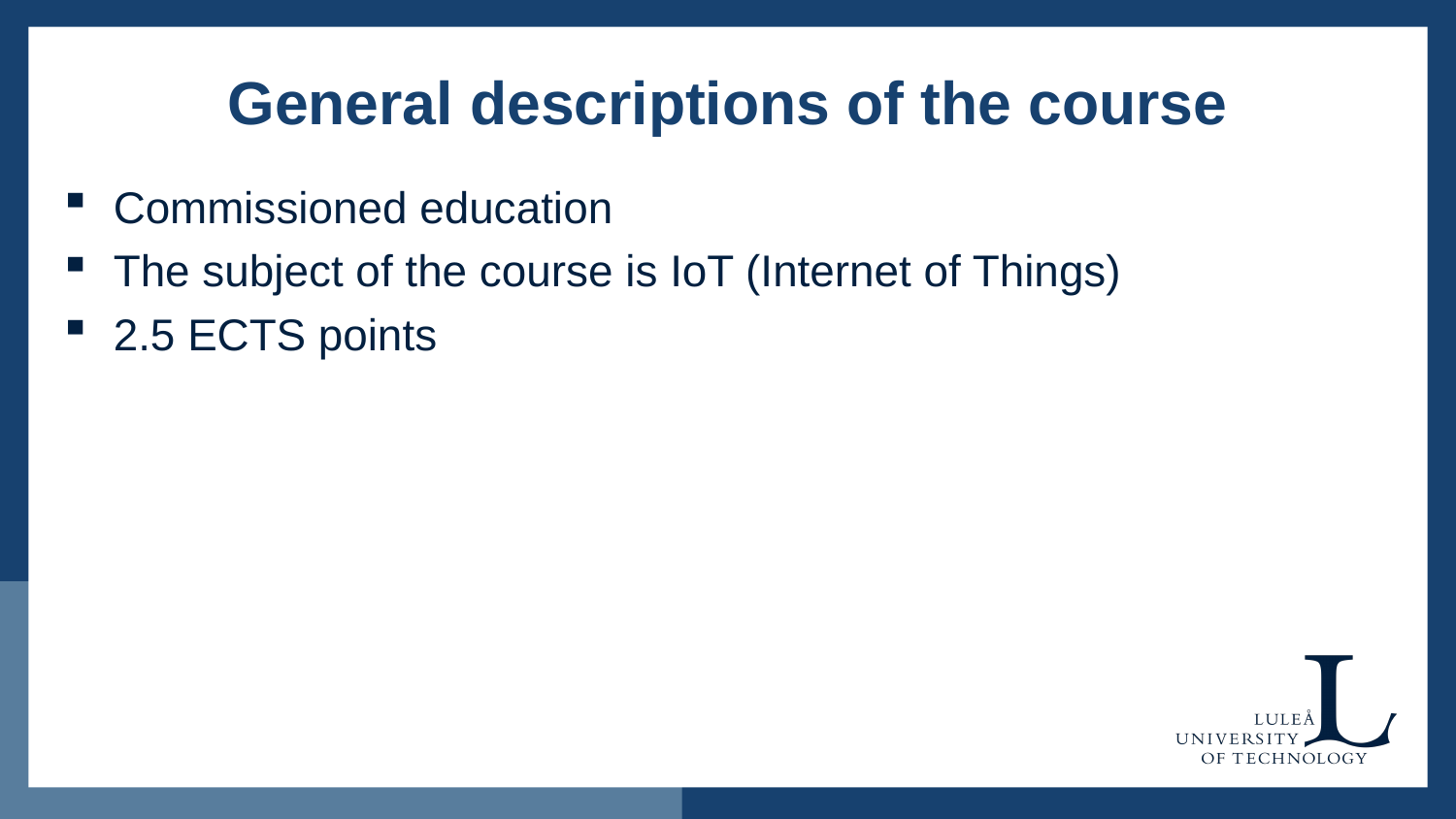

# General descriptions of the course
Commissioned education
The subject of the course is IoT (Internet of Things)
2.5 ECTS points
3